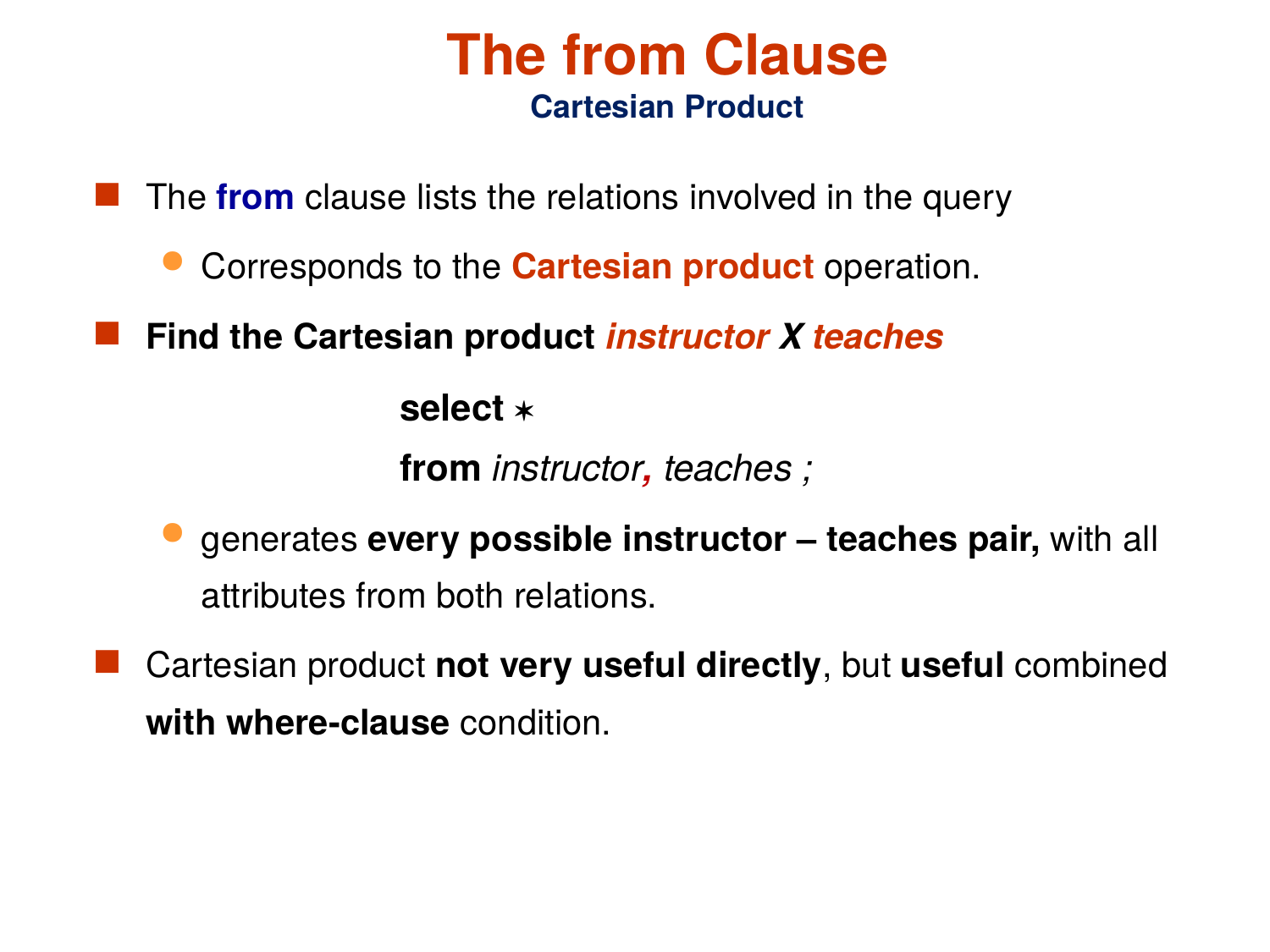

# The from Clause Cartesian Product
The from clause lists the relations involved in the query
Corresponds to the Cartesian product operation.
Find the Cartesian product instructor X teaches
			select ∗
		from instructor, teaches ;
generates every possible instructor – teaches pair, with all attributes from both relations.
Cartesian product not very useful directly, but useful combined with where-clause condition.